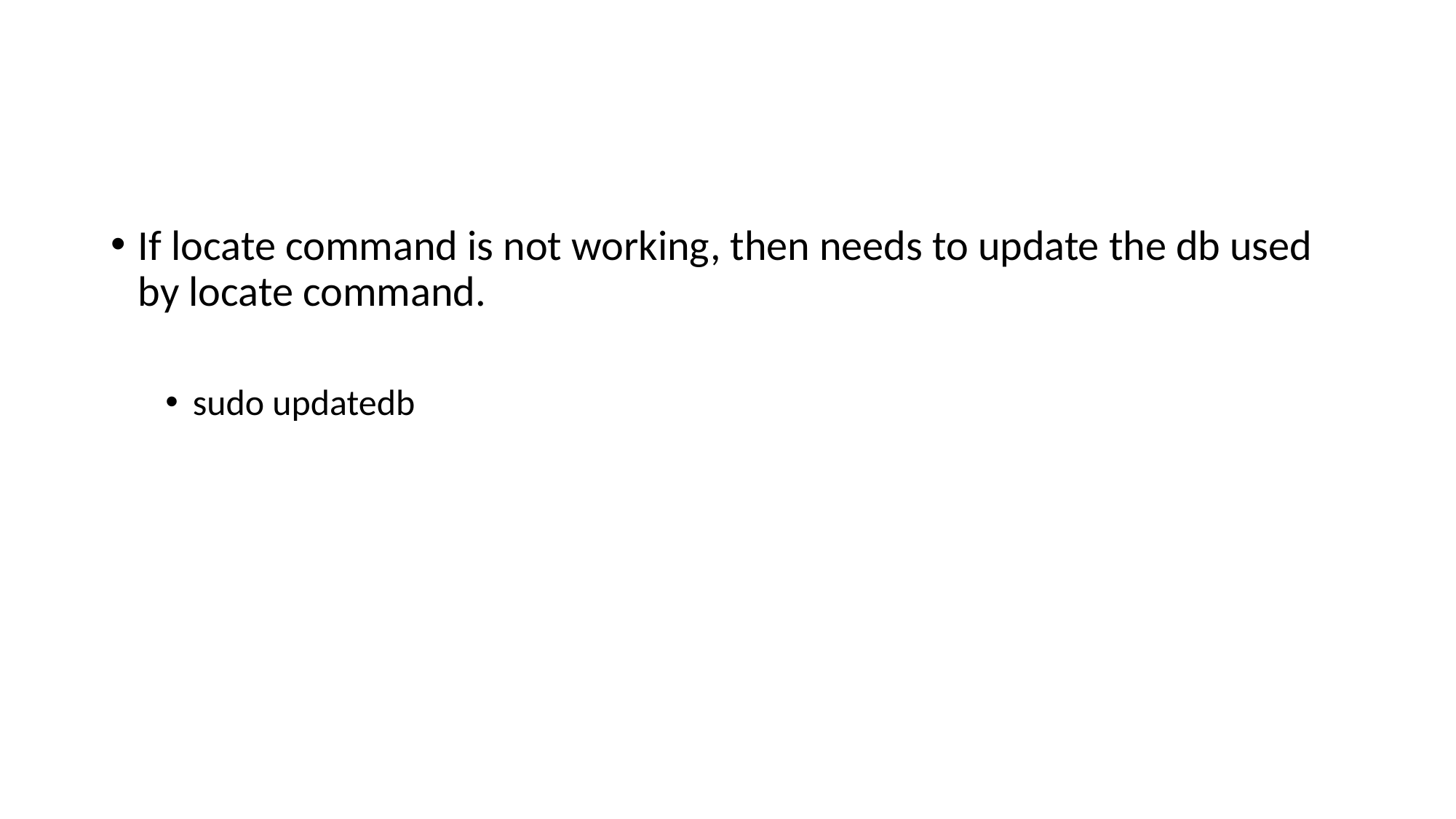

#
If locate command is not working, then needs to update the db used by locate command.

sudo updatedb